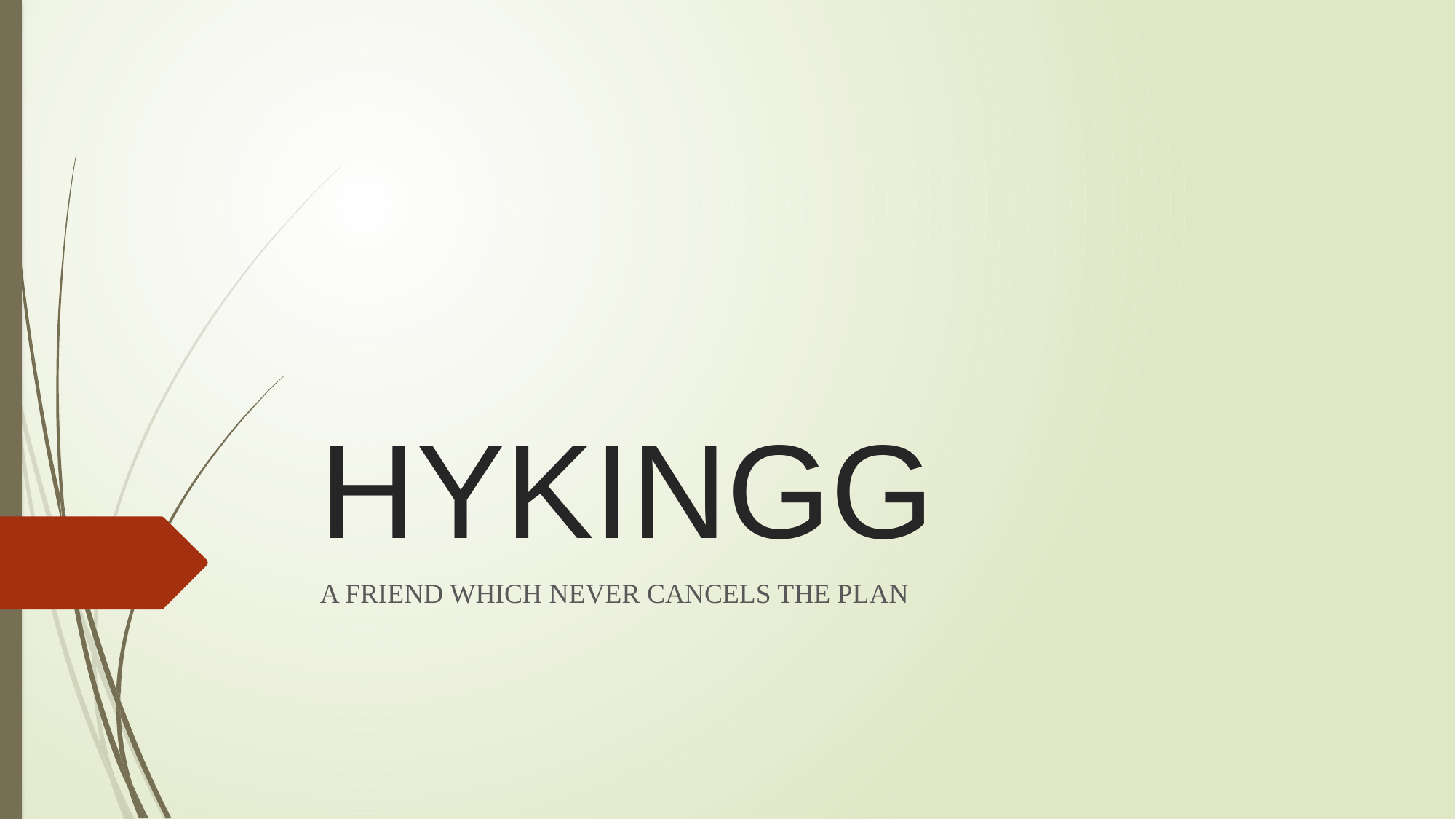

# HYKINGG
A FRIEND WHICH NEVER CANCELS THE PLAN